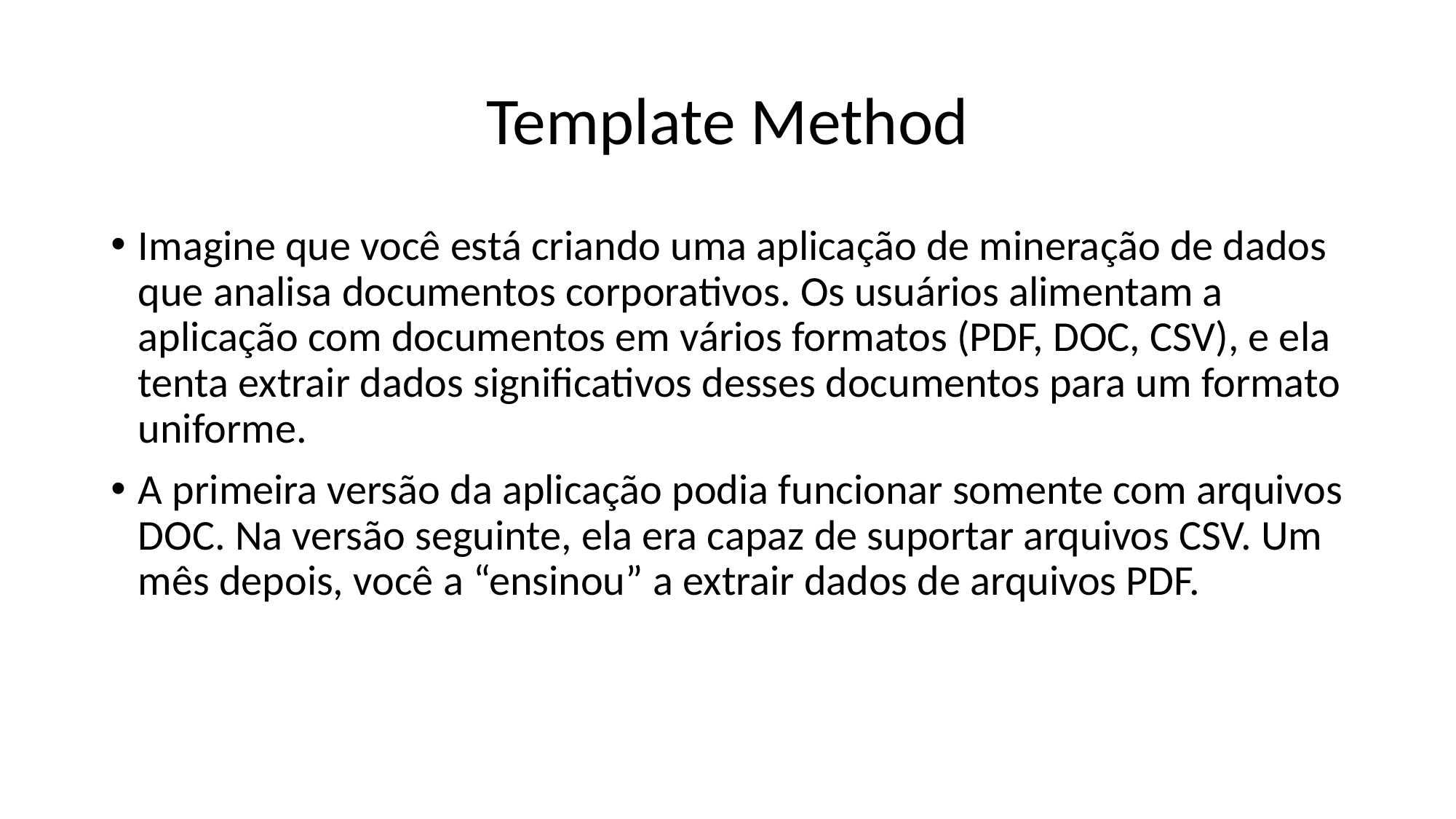

# Template Method
Imagine que você está criando uma aplicação de mineração de dados que analisa documentos corporativos. Os usuários alimentam a aplicação com documentos em vários formatos (PDF, DOC, CSV), e ela tenta extrair dados significativos desses documentos para um formato uniforme.
A primeira versão da aplicação podia funcionar somente com arquivos DOC. Na versão seguinte, ela era capaz de suportar arquivos CSV. Um mês depois, você a “ensinou” a extrair dados de arquivos PDF.